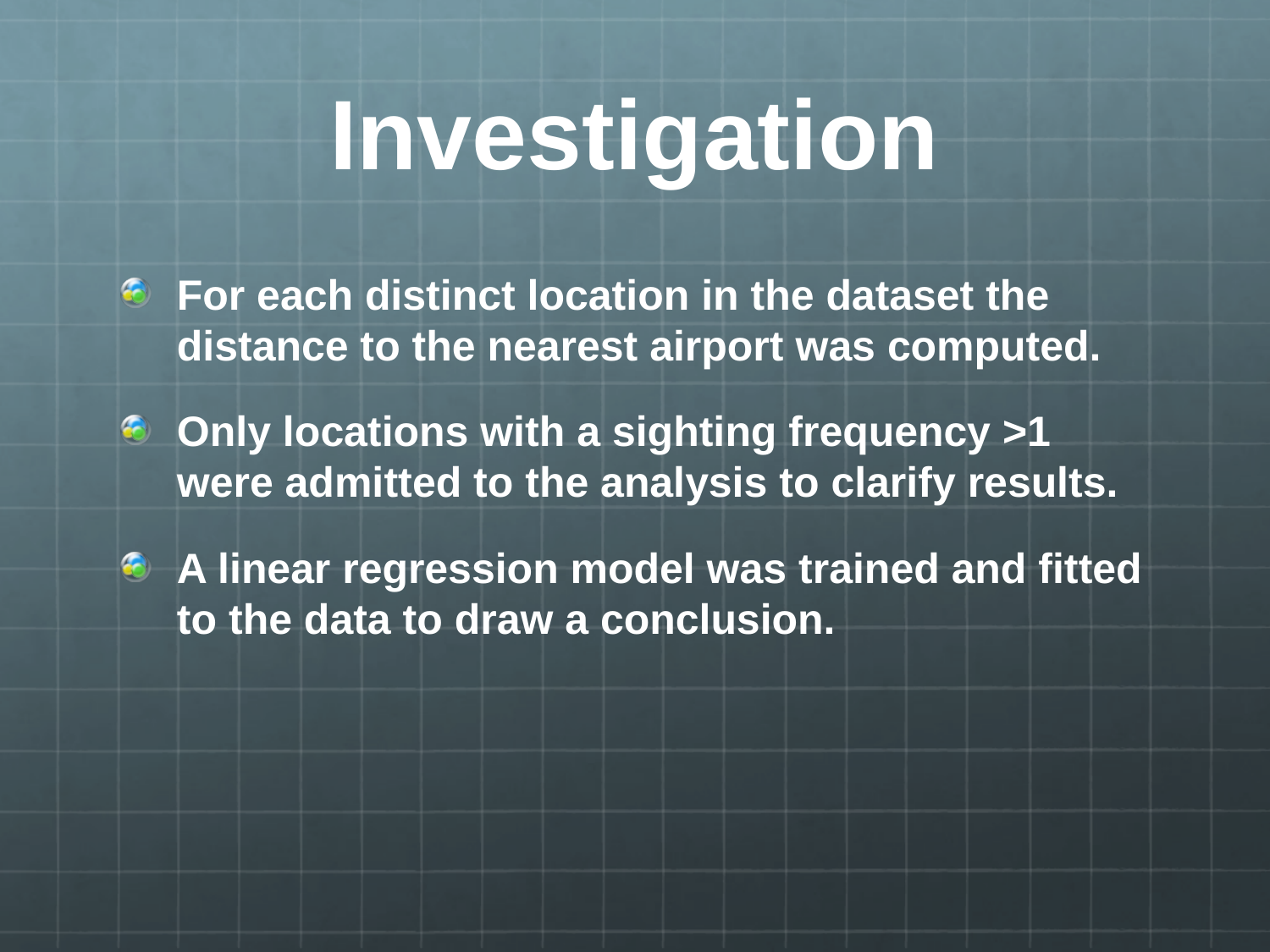

# Investigation
For each distinct location in the dataset the distance to the nearest airport was computed.
Only locations with a sighting frequency >1 were admitted to the analysis to clarify results.
A linear regression model was trained and fitted to the data to draw a conclusion.